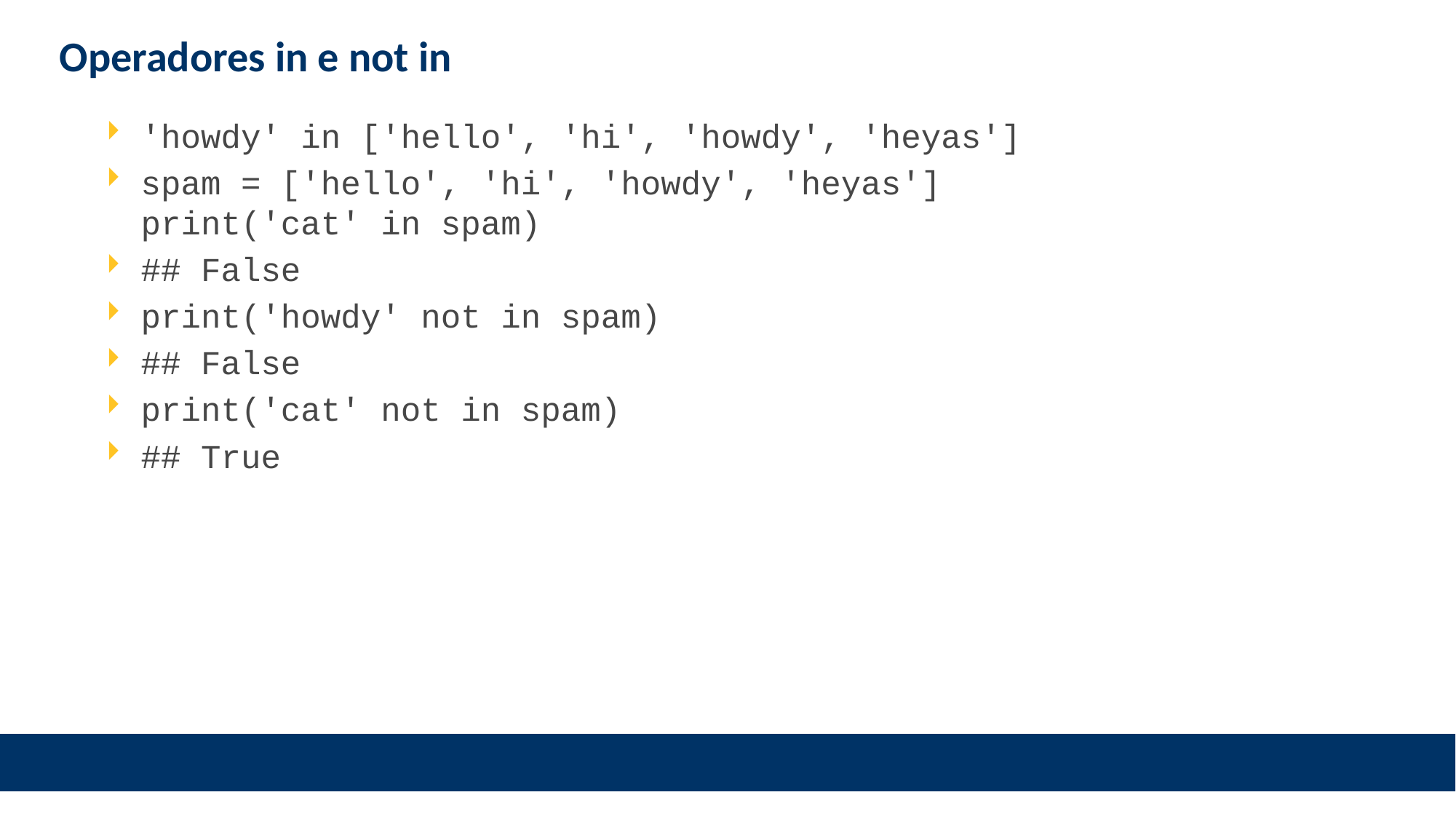

# Operadores in e not in
'howdy' in ['hello', 'hi', 'howdy', 'heyas']
spam = ['hello', 'hi', 'howdy', 'heyas']
print('cat' in spam)
## False
print('howdy' not in spam)
## False
print('cat' not in spam)
## True